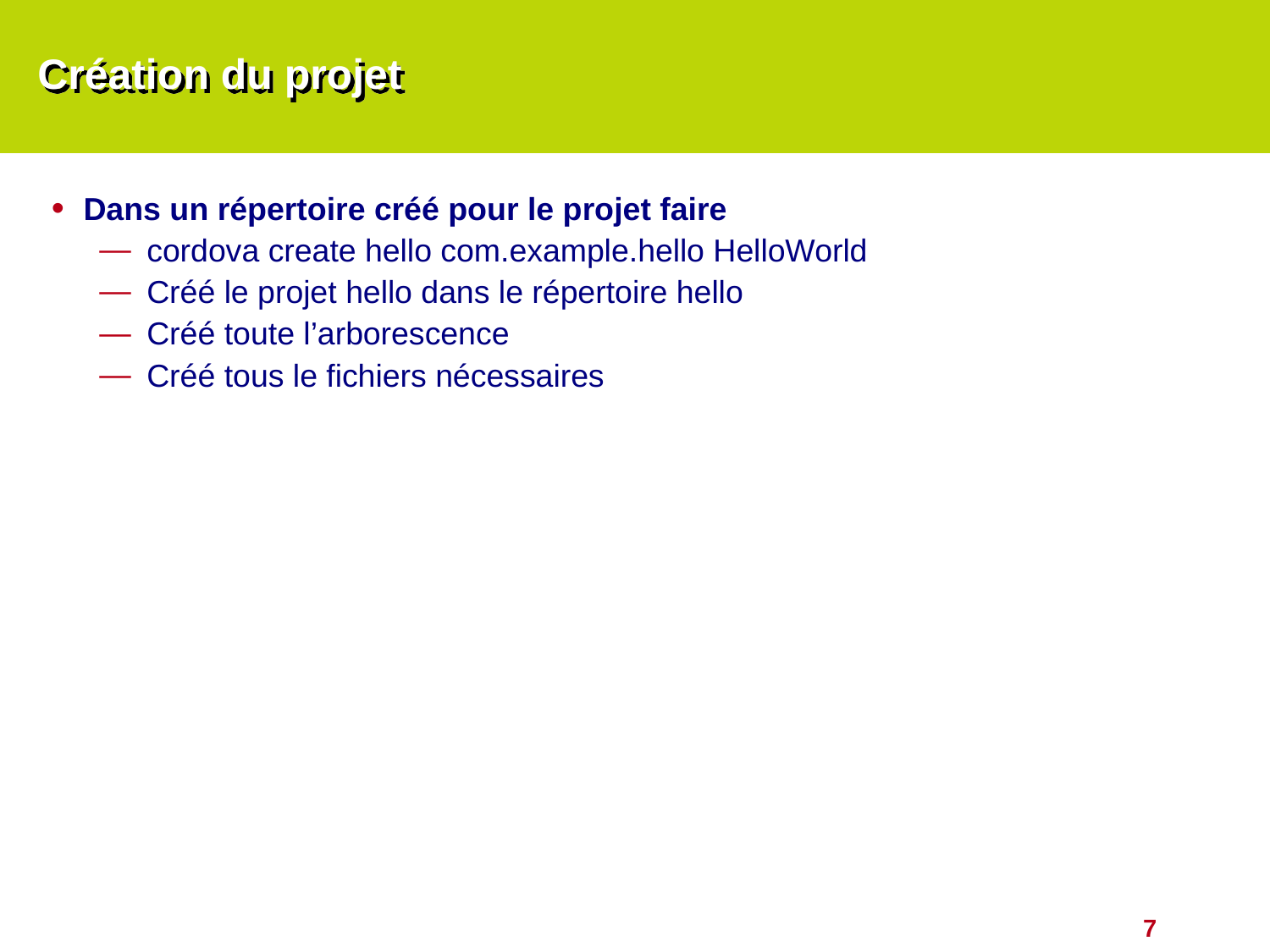

# Création du projet
Dans un répertoire créé pour le projet faire
cordova create hello com.example.hello HelloWorld
Créé le projet hello dans le répertoire hello
Créé toute l’arborescence
Créé tous le fichiers nécessaires